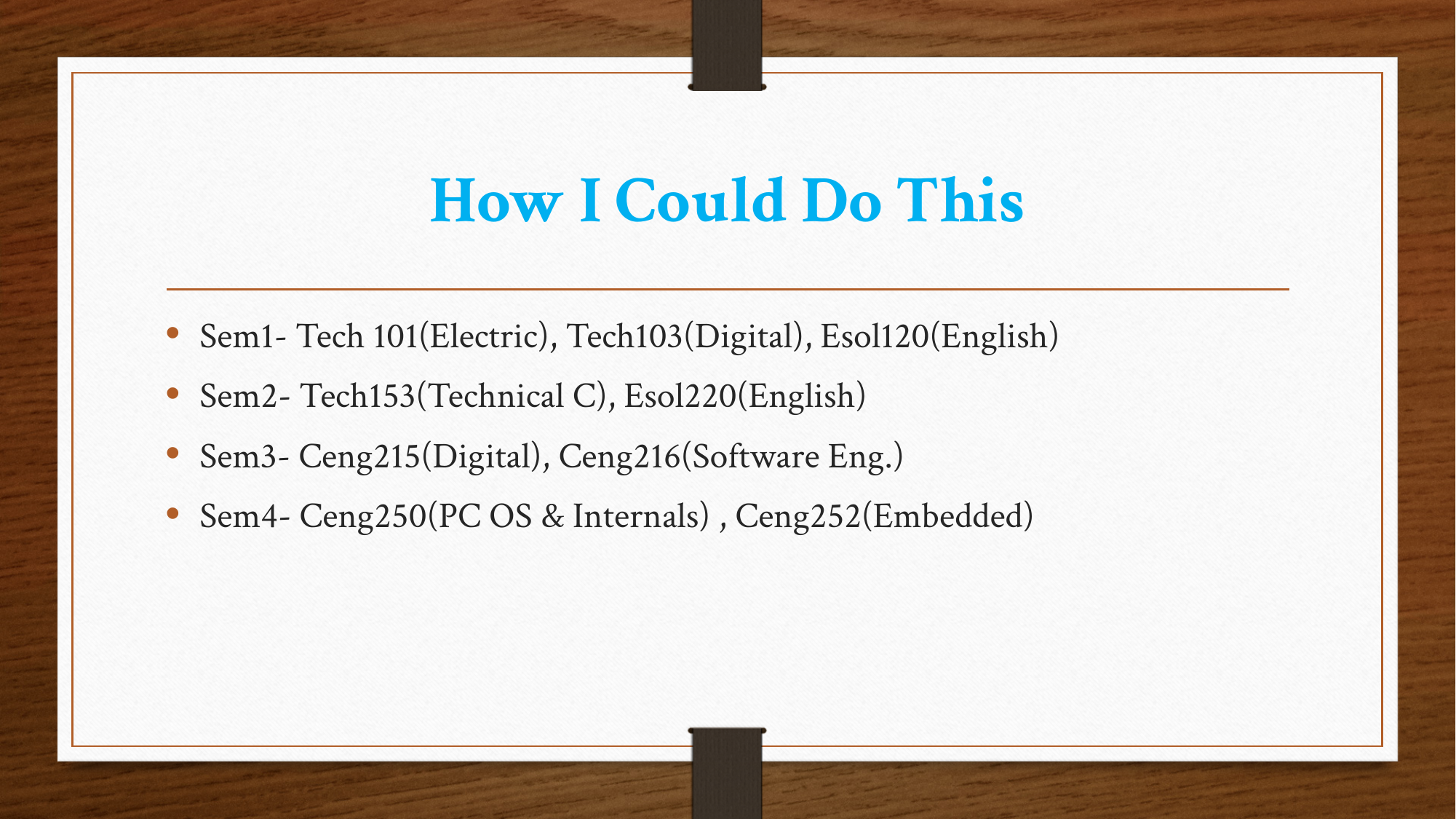

# How I Could Do This
Sem1- Tech 101(Electric), Tech103(Digital), Esol120(English)
Sem2- Tech153(Technical C), Esol220(English)
Sem3- Ceng215(Digital), Ceng216(Software Eng.)
Sem4- Ceng250(PC OS & Internals) , Ceng252(Embedded)